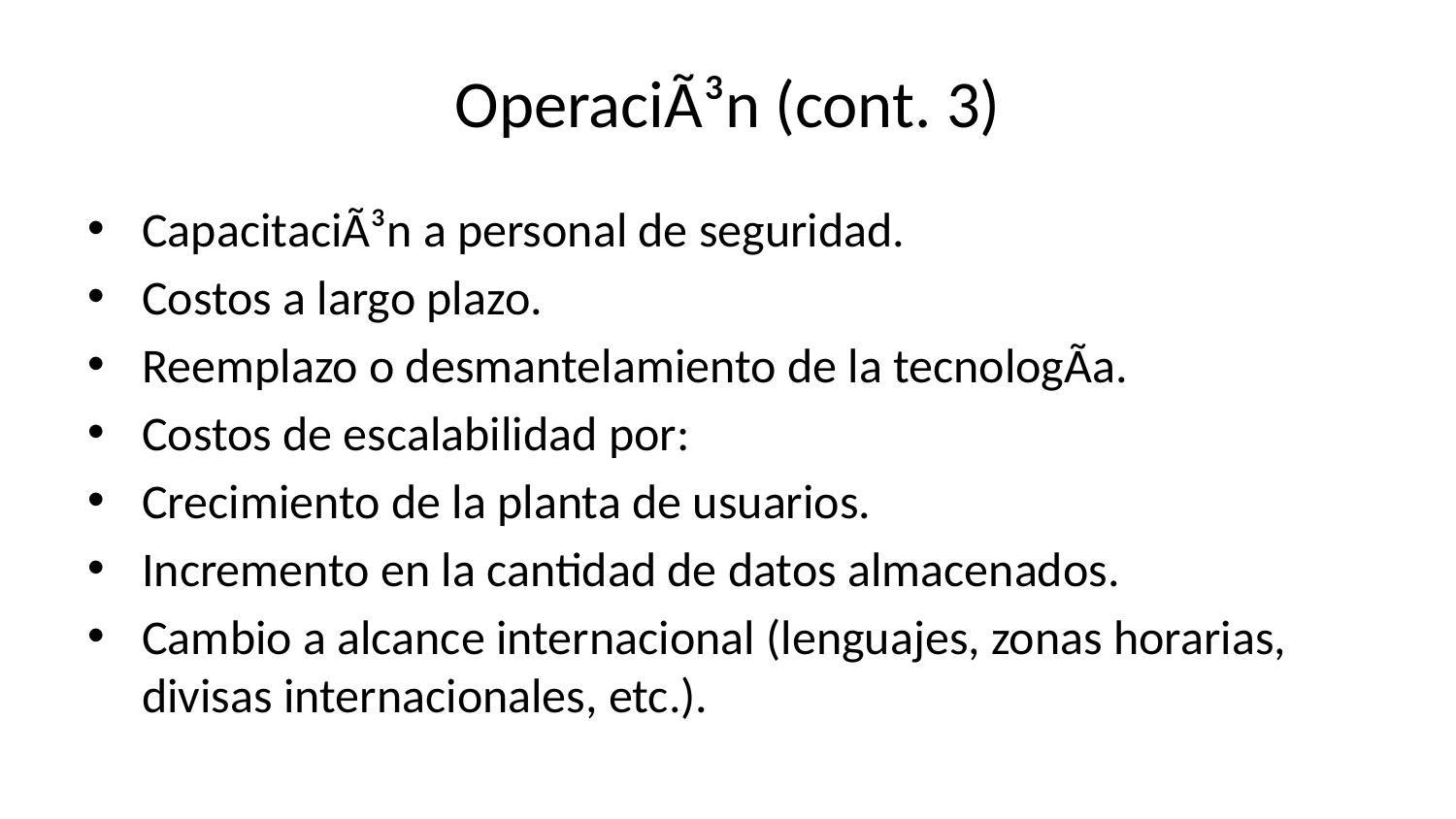

# OperaciÃ³n (cont. 3)
CapacitaciÃ³n a personal de seguridad.
Costos a largo plazo.
Reemplazo o desmantelamiento de la tecnologÃ­a.
Costos de escalabilidad por:
Crecimiento de la planta de usuarios.
Incremento en la cantidad de datos almacenados.
Cambio a alcance internacional (lenguajes, zonas horarias, divisas internacionales, etc.).